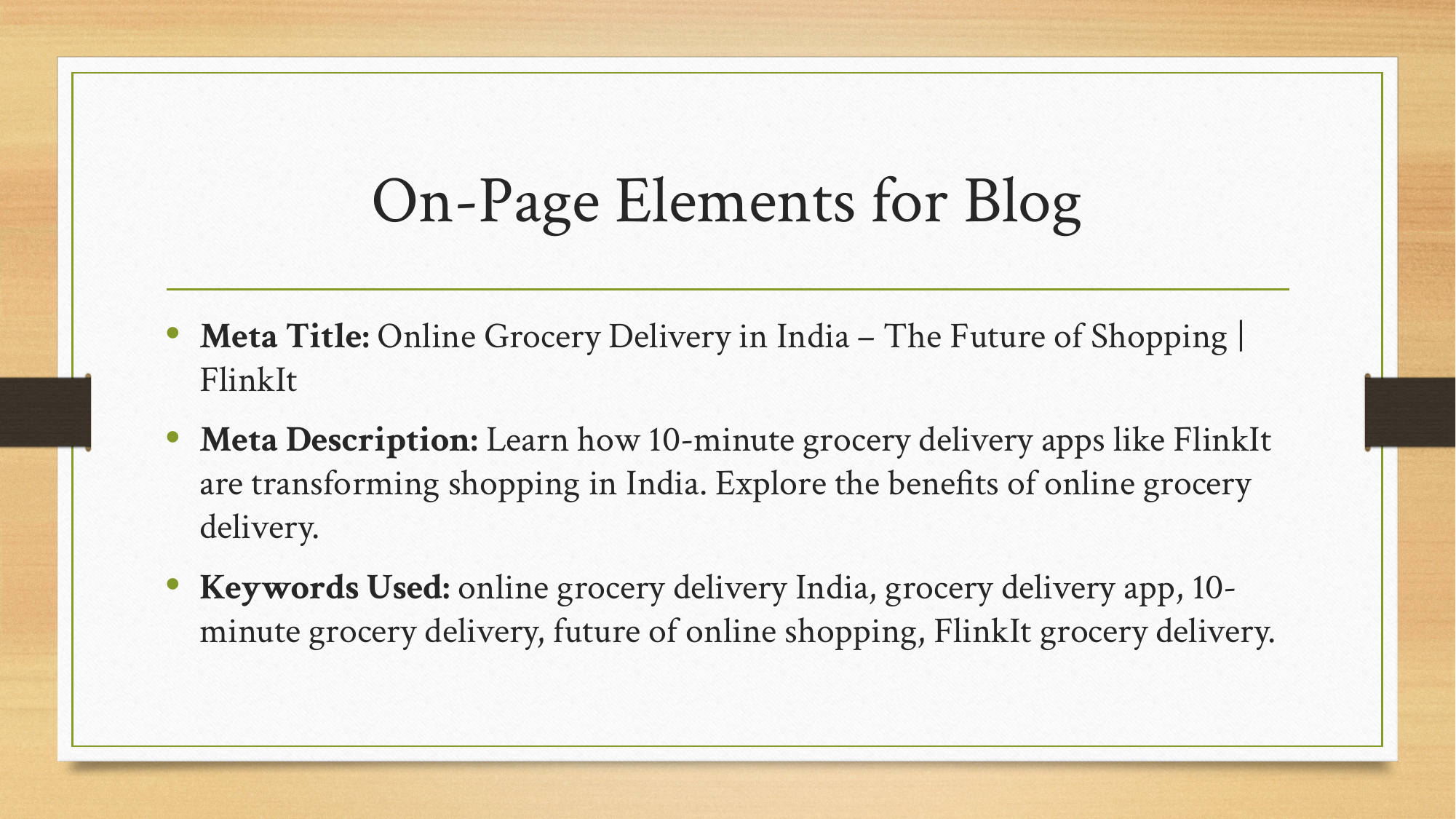

# On-Page Elements for Blog
Meta Title: Online Grocery Delivery in India – The Future of Shopping | FlinkIt
Meta Description: Learn how 10-minute grocery delivery apps like FlinkIt are transforming shopping in India. Explore the benefits of online grocery delivery.
Keywords Used: online grocery delivery India, grocery delivery app, 10-minute grocery delivery, future of online shopping, FlinkIt grocery delivery.